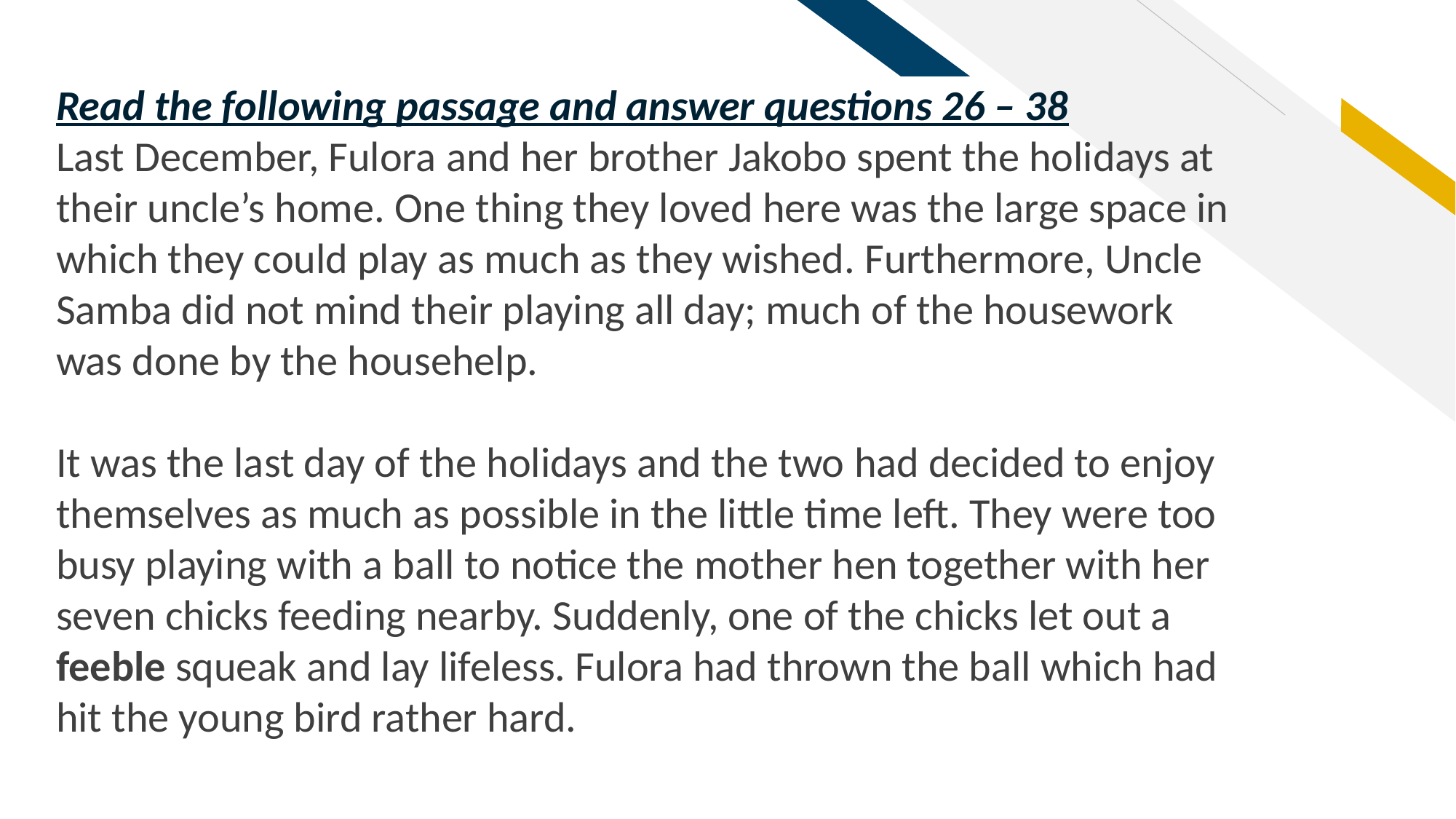

Read the following passage and answer questions 26 – 38
Last December, Fulora and her brother Jakobo spent the holidays at their uncle’s home. One thing they loved here was the large space in which they could play as much as they wished. Furthermore, Uncle Samba did not mind their playing all day; much of the housework was done by the househelp.

It was the last day of the holidays and the two had decided to enjoy themselves as much as possible in the little time left. They were too busy playing with a ball to notice the mother hen together with her seven chicks feeding nearby. Suddenly, one of the chicks let out a feeble squeak and lay lifeless. Fulora had thrown the ball which had hit the young bird rather hard.